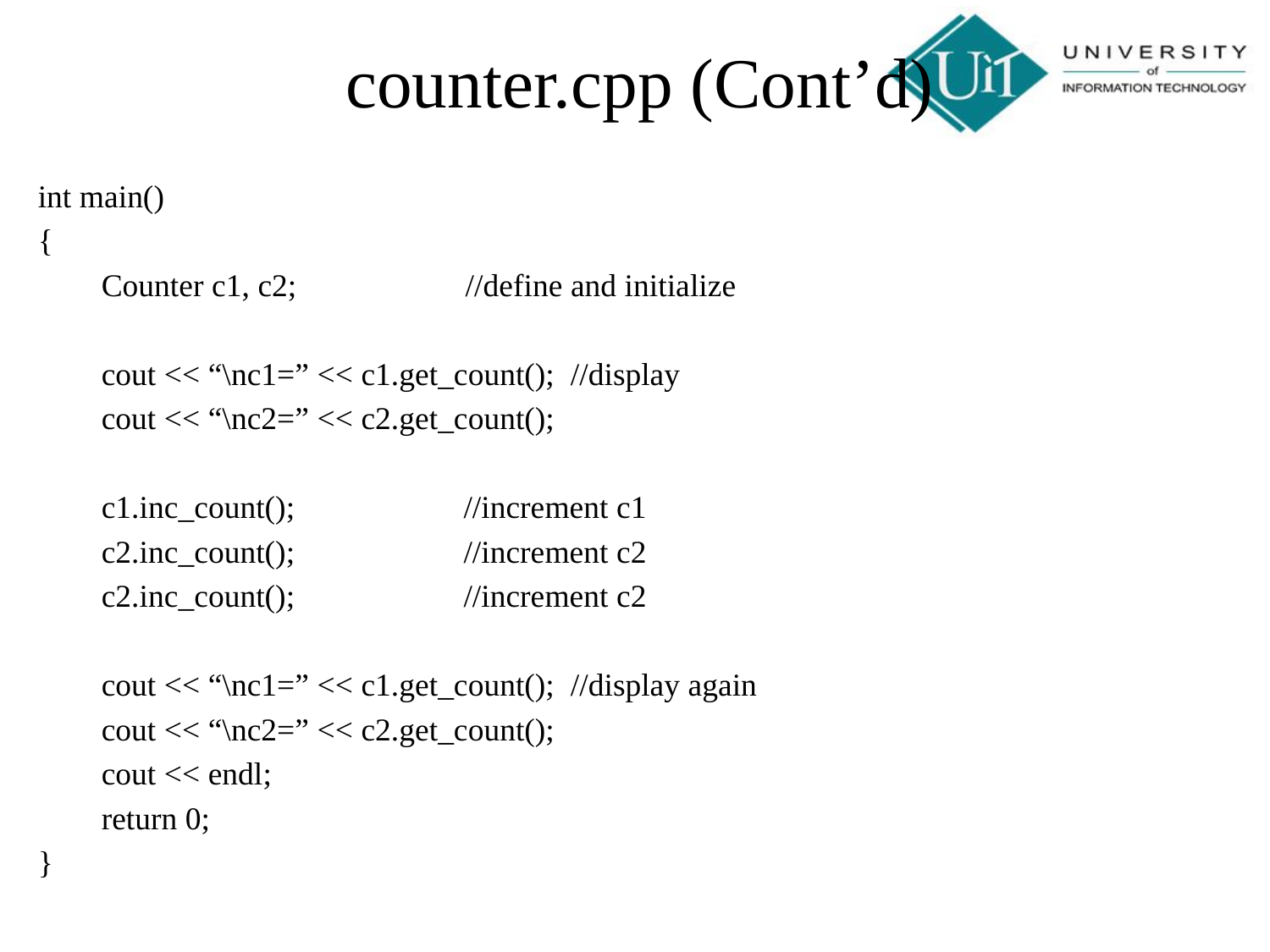

counter.cpp (Cont’d)
int main()
{
Counter c1, c2;                     //define and initialize

cout << “\nc1=” << c1.get_count();  //display
cout << “\nc2=” << c2.get_count();

c1.inc_count();                     //increment c1
c2.inc_count();                     //increment c2
c2.inc_count();                     //increment c2

cout << “\nc1=” << c1.get_count();  //display again
cout << “\nc2=” << c2.get_count();
cout << endl;
return 0;
}